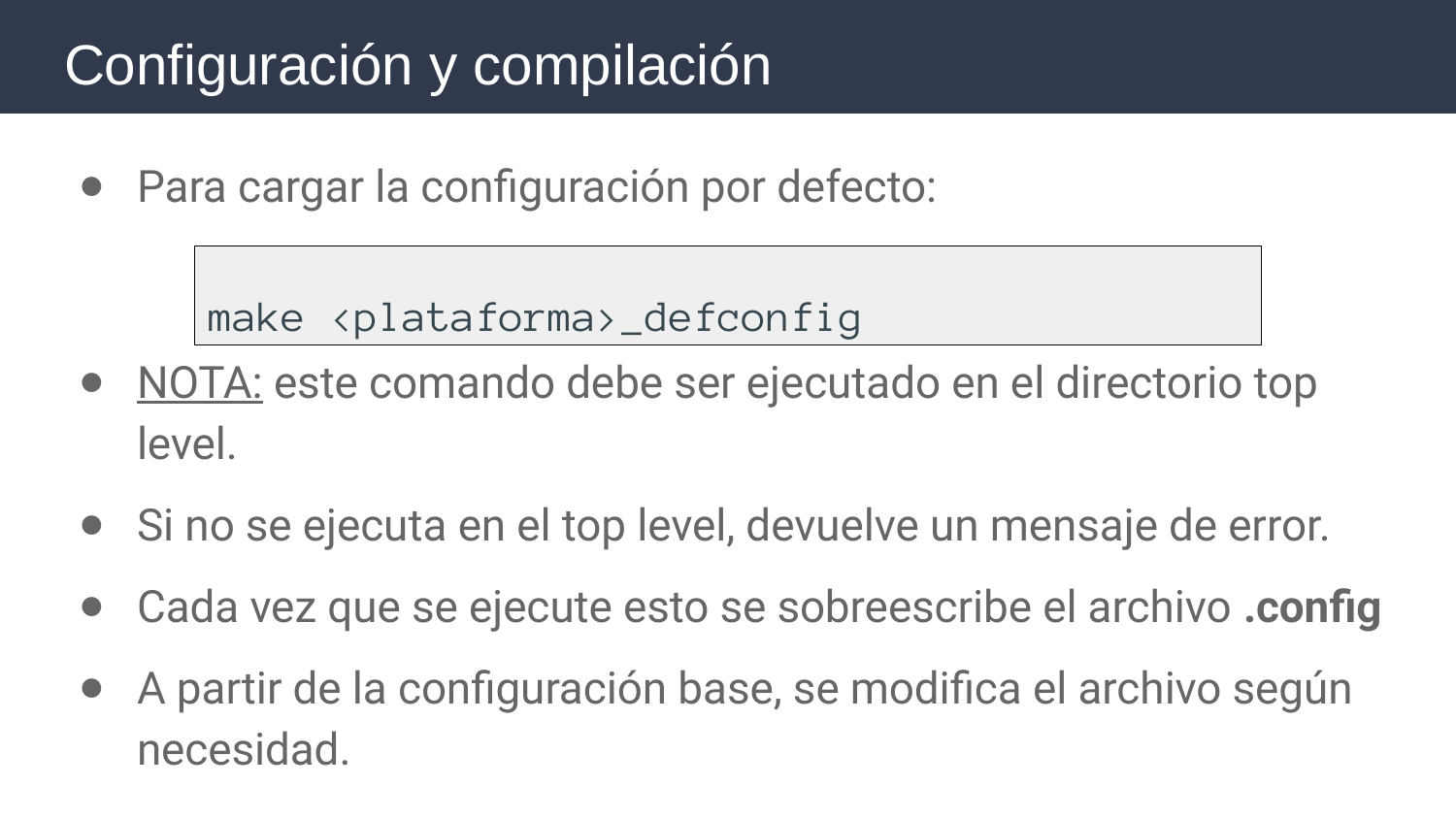

# Configuración y compilación

Para cargar la configuración por defecto:
NOTA: este comando debe ser ejecutado en el directorio top level.
Si no se ejecuta en el top level, devuelve un mensaje de error.
Cada vez que se ejecute esto se sobreescribe el archivo .config
A partir de la configuración base, se modifica el archivo según necesidad.

make <plataforma>_defconfig